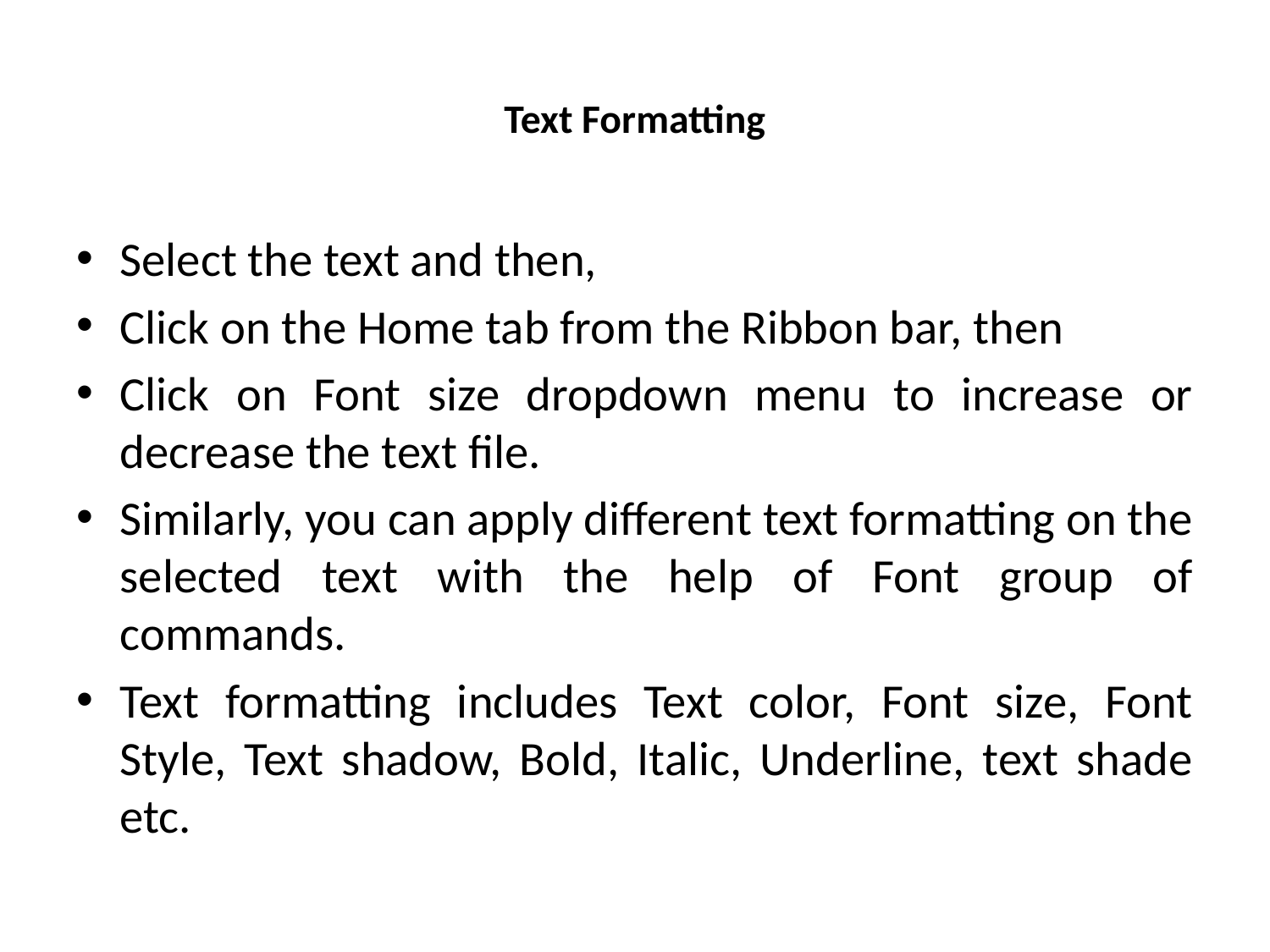

# Text Formatting
Select the text and then,
Click on the Home tab from the Ribbon bar, then
Click on Font size dropdown menu to increase or decrease the text file.
Similarly, you can apply different text formatting on the selected text with the help of Font group of commands.
Text formatting includes Text color, Font size, Font Style, Text shadow, Bold, Italic, Underline, text shade etc.